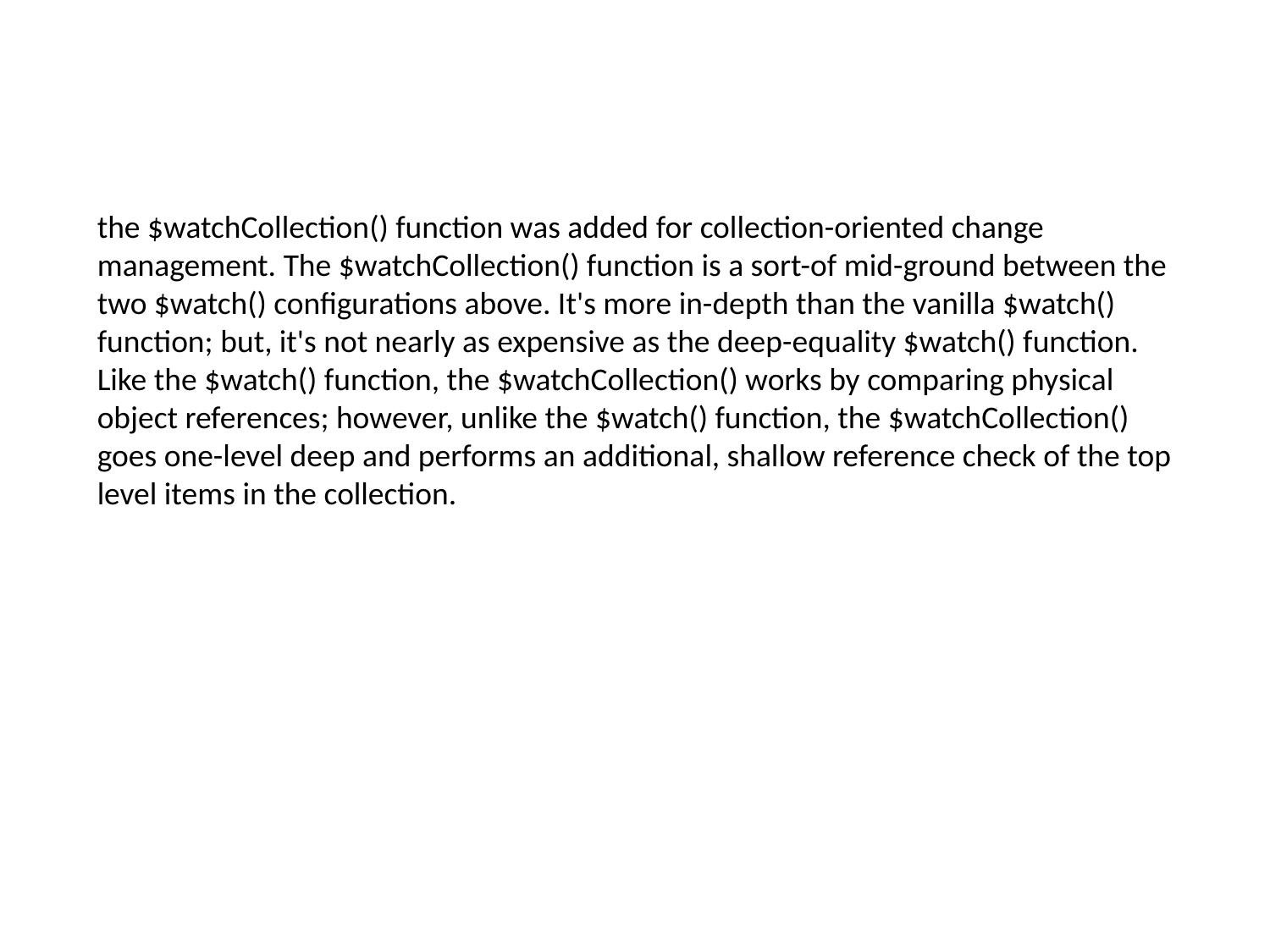

the $watchCollection() function was added for collection-oriented change management. The $watchCollection() function is a sort-of mid-ground between the two $watch() configurations above. It's more in-depth than the vanilla $watch() function; but, it's not nearly as expensive as the deep-equality $watch() function. Like the $watch() function, the $watchCollection() works by comparing physical object references; however, unlike the $watch() function, the $watchCollection() goes one-level deep and performs an additional, shallow reference check of the top level items in the collection.